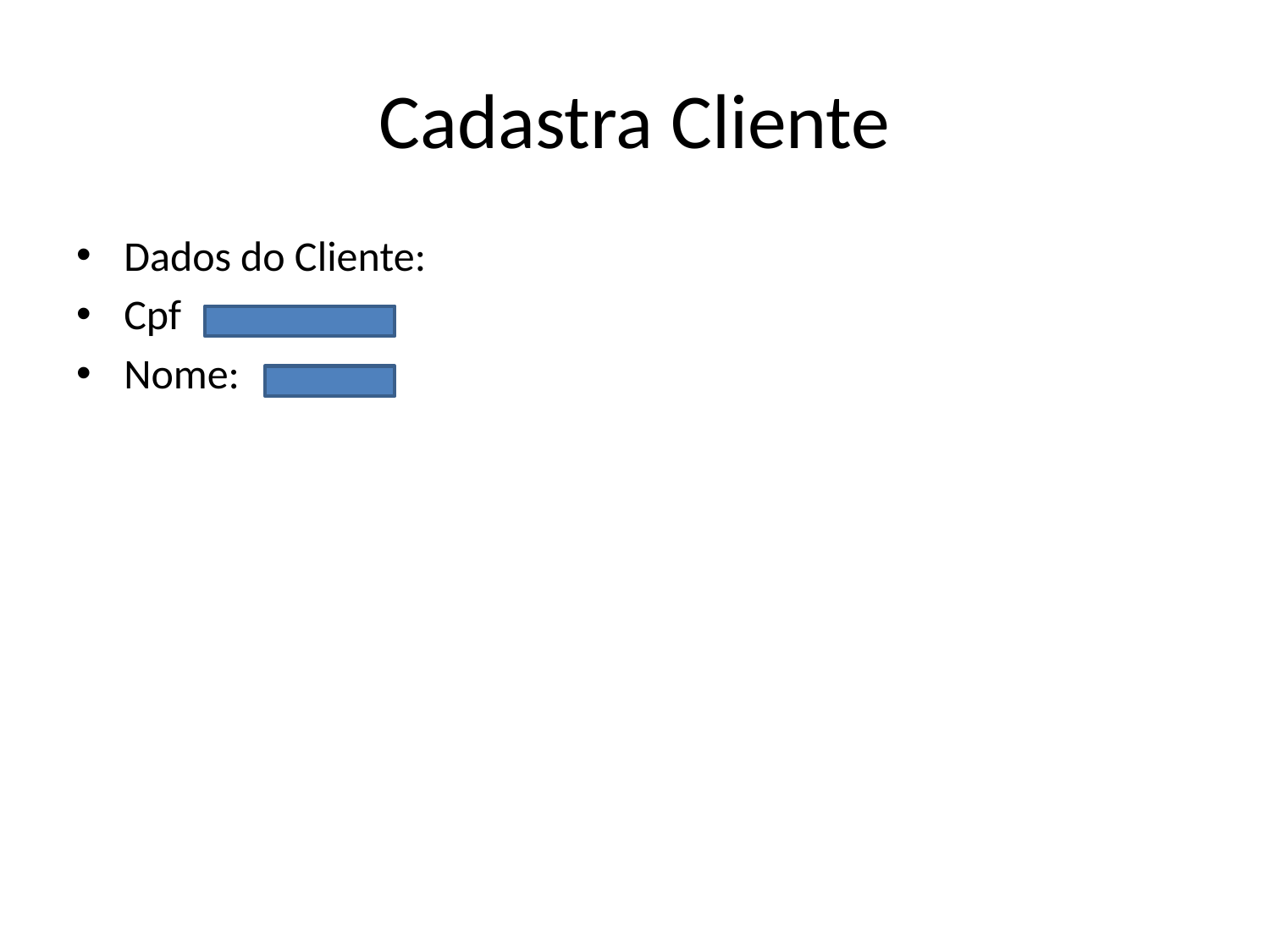

# Cadastra Cliente
Dados do Cliente:
Cpf
Nome: